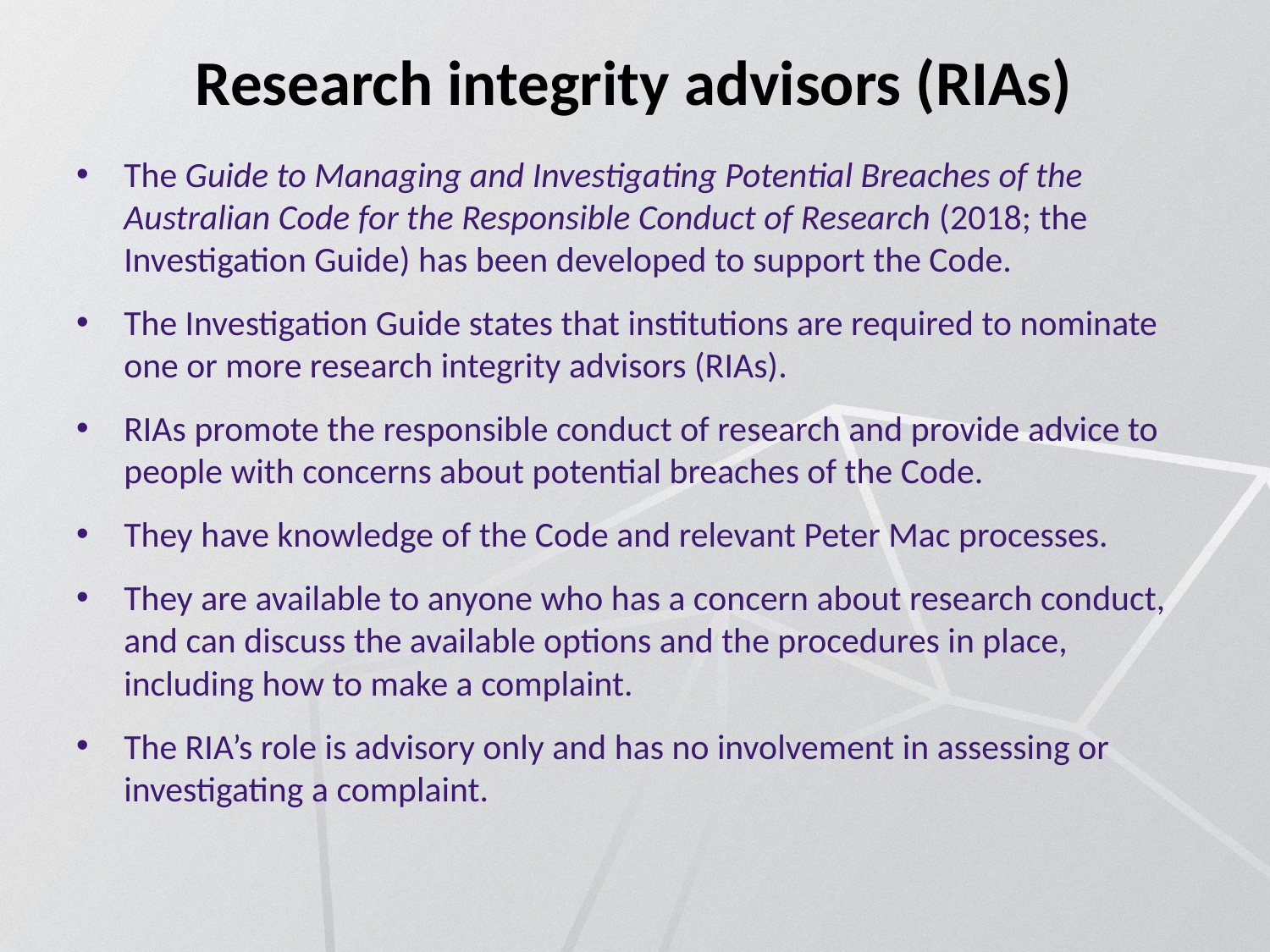

# Research integrity advisors (RIAs)
The Guide to Managing and Investigating Potential Breaches of the Australian Code for the Responsible Conduct of Research (2018; the Investigation Guide) has been developed to support the Code.
The Investigation Guide states that institutions are required to nominate one or more research integrity advisors (RIAs).
RIAs promote the responsible conduct of research and provide advice to people with concerns about potential breaches of the Code.
They have knowledge of the Code and relevant Peter Mac processes.
They are available to anyone who has a concern about research conduct, and can discuss the available options and the procedures in place, including how to make a complaint.
The RIA’s role is advisory only and has no involvement in assessing or investigating a complaint.